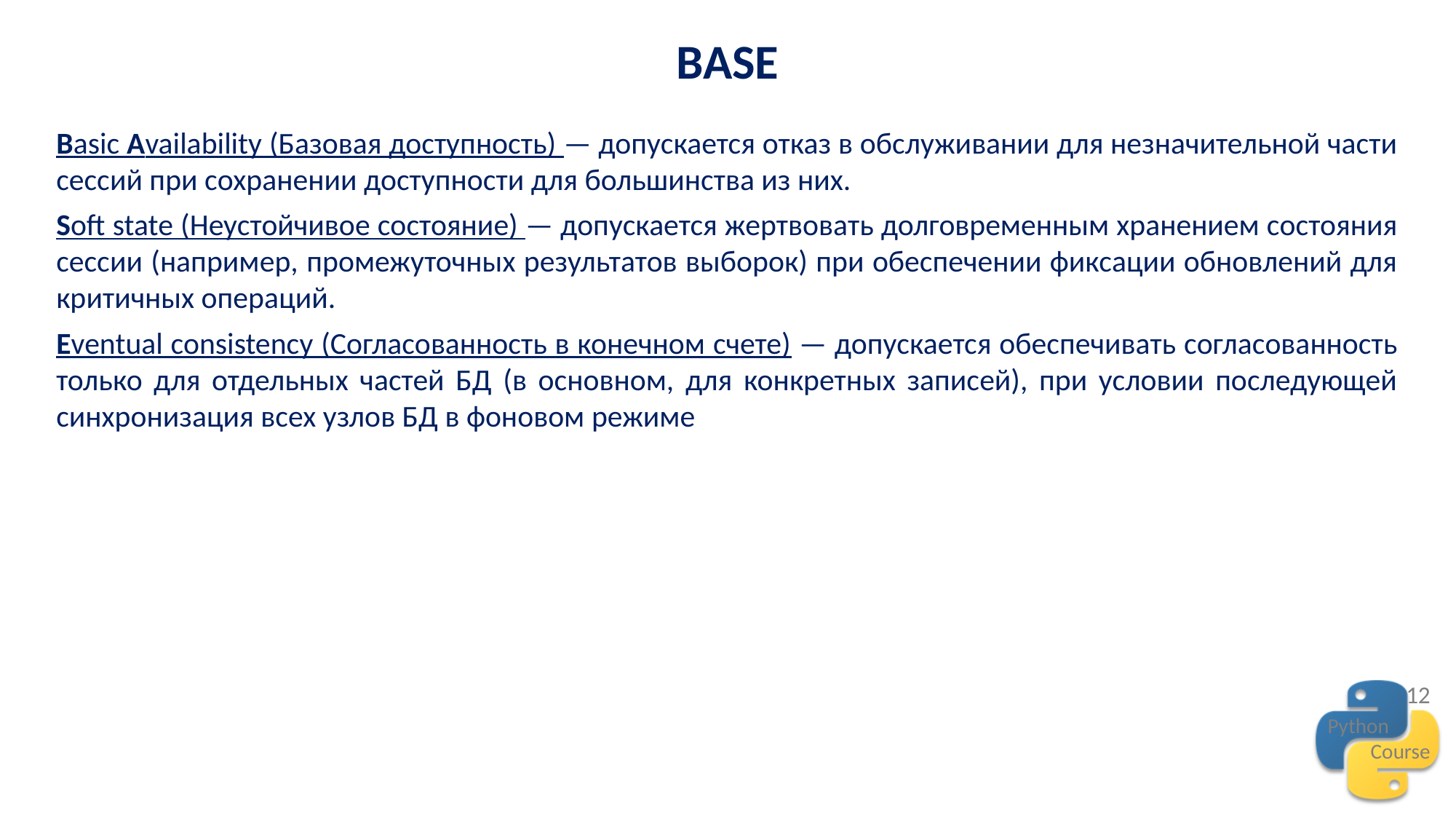

BASE
Basic Availability (Базовая доступность) — допускается отказ в обслуживании для незначительной части сессий при сохранении доступности для большинства из них.
Soft state (Неустойчивое состояние) — допускается жертвовать долговременным хранением состояния сессии (например, промежуточных результатов выборок) при обеспечении фиксации обновлений для критичных операций.
Eventual consistency (Согласованность в конечном счете) — допускается обеспечивать согласованность только для отдельных частей БД (в основном, для конкретных записей), при условии последующей синхронизация всех узлов БД в фоновом режиме